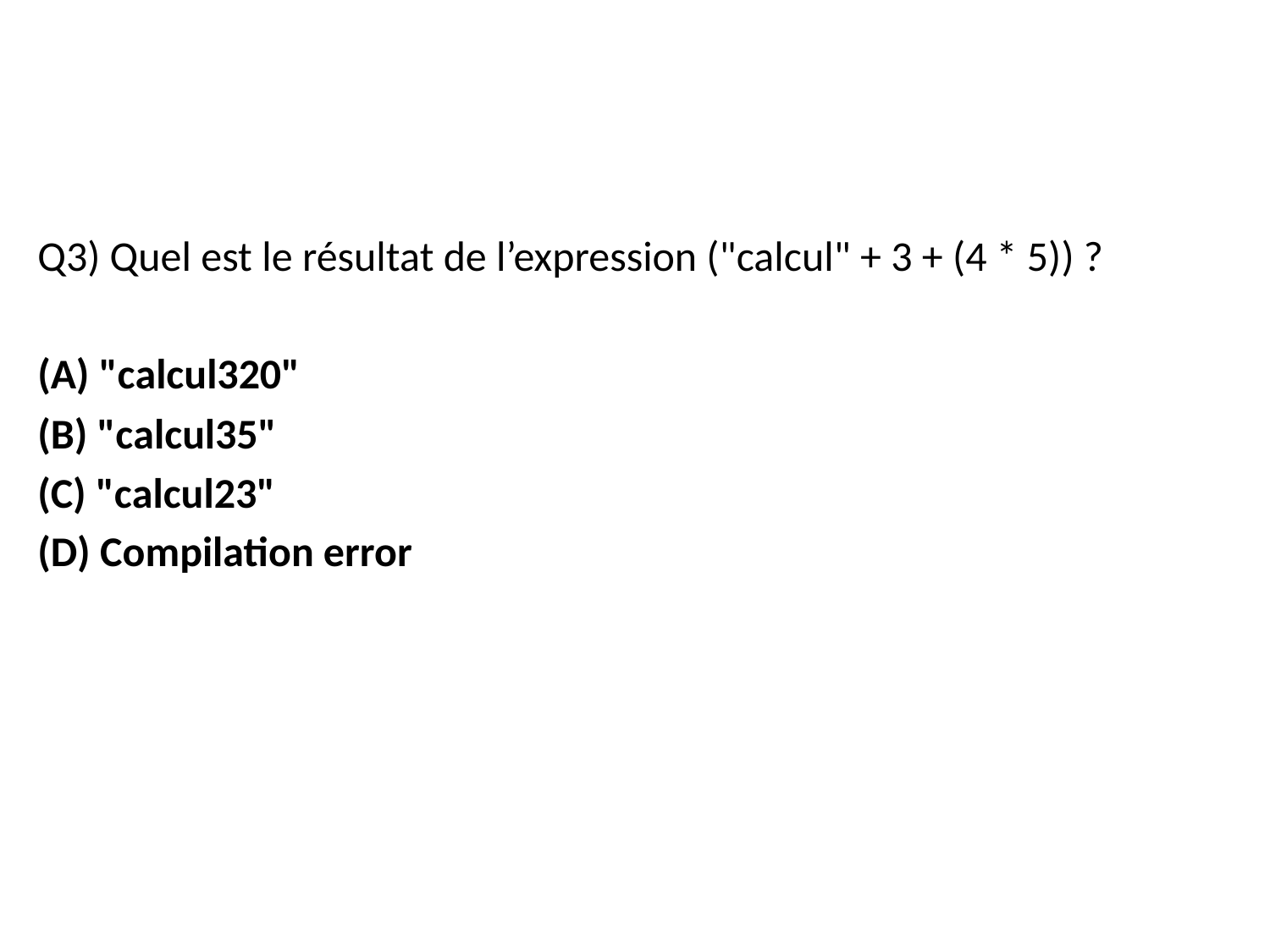

Q3) Quel est le résultat de l’expression ("calcul" + 3 + (4 * 5)) ?

(A) "calcul320"
(B) "calcul35"
(C) "calcul23"
(D) Compilation error